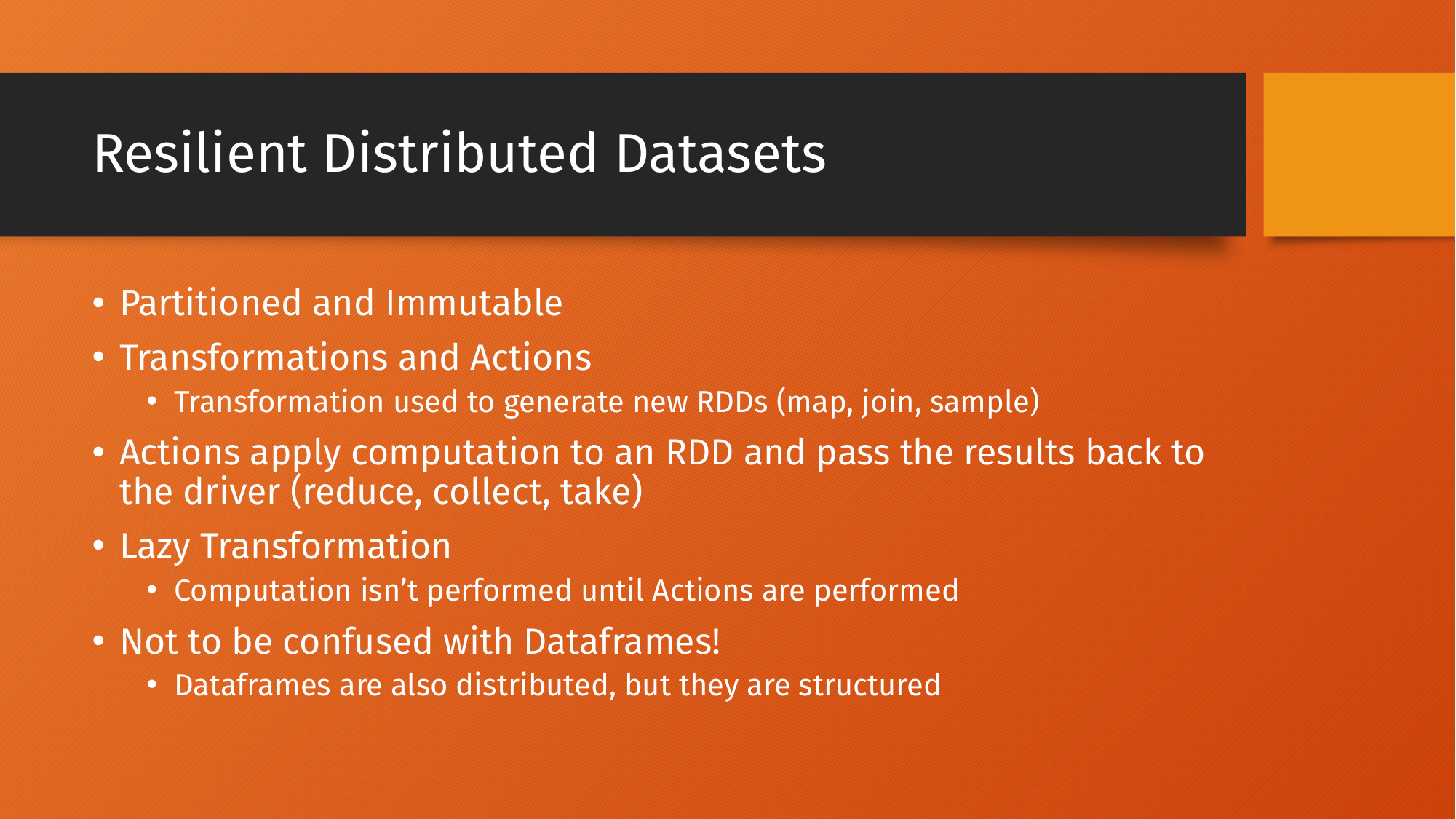

# Resilient Distributed Datasets
Partitioned and Immutable
Transformations and Actions
Transformation used to generate new RDDs (map, join, sample)
Actions apply computation to an RDD and pass the results back to the driver (reduce, collect, take)
Lazy Transformation
Computation isn’t performed until Actions are performed
Not to be confused with Dataframes!
Dataframes are also distributed, but they are structured